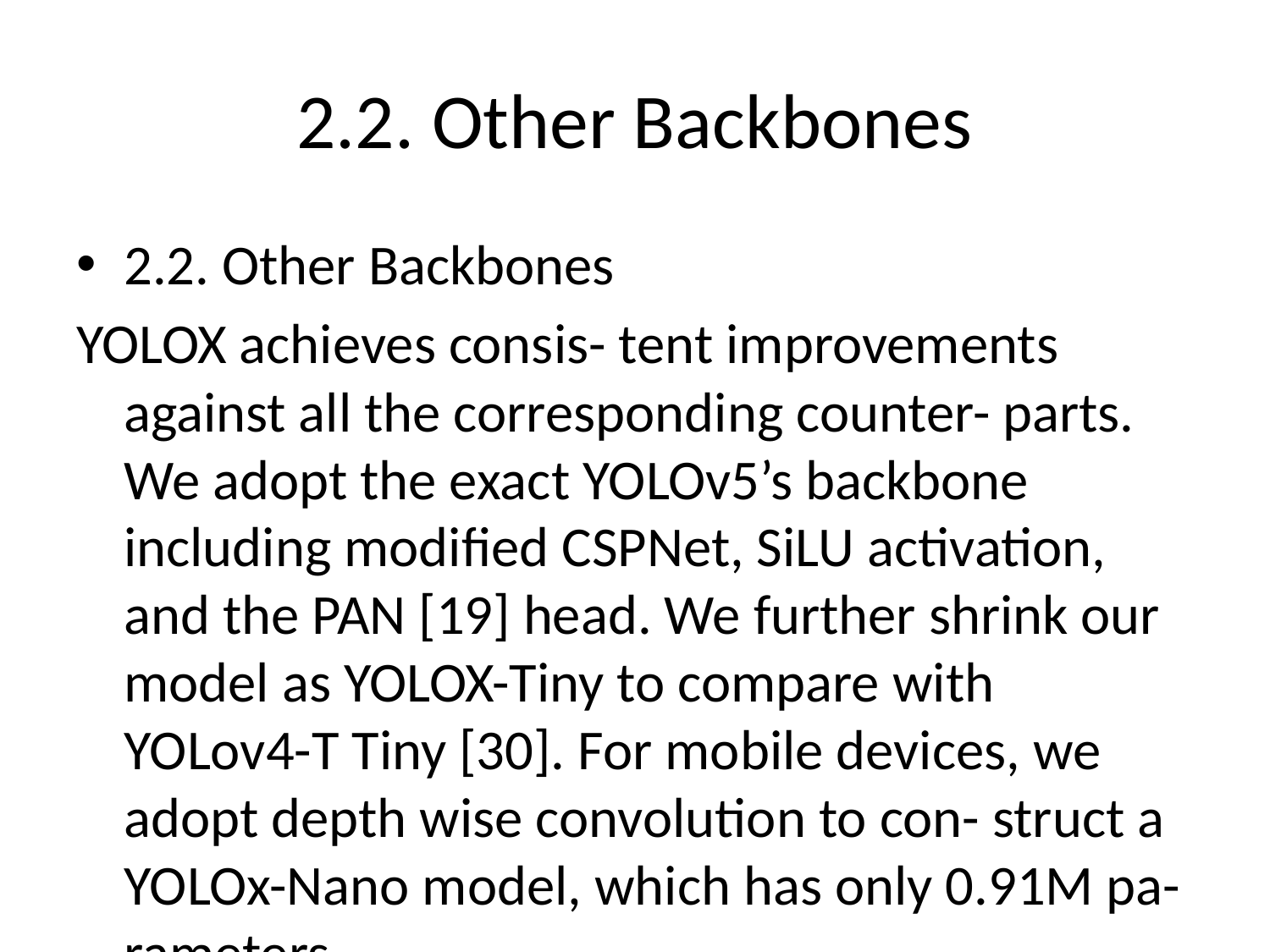

# 2.2. Other Backbones
2.2. Other Backbones
YOLOX achieves consis- tent improvements against all the corresponding counter- parts. We adopt the exact YOLOv5’s backbone including modiﬁed CSPNet, SiLU activation, and the PAN [19] head. We further shrink our model as YOLOX-Tiny to compare with YOLov4-T Tiny [30]. For mobile devices, we adopt depth wise convolution to con- struct a YOLOx-Nano model, which has only 0.91M pa- rameters.